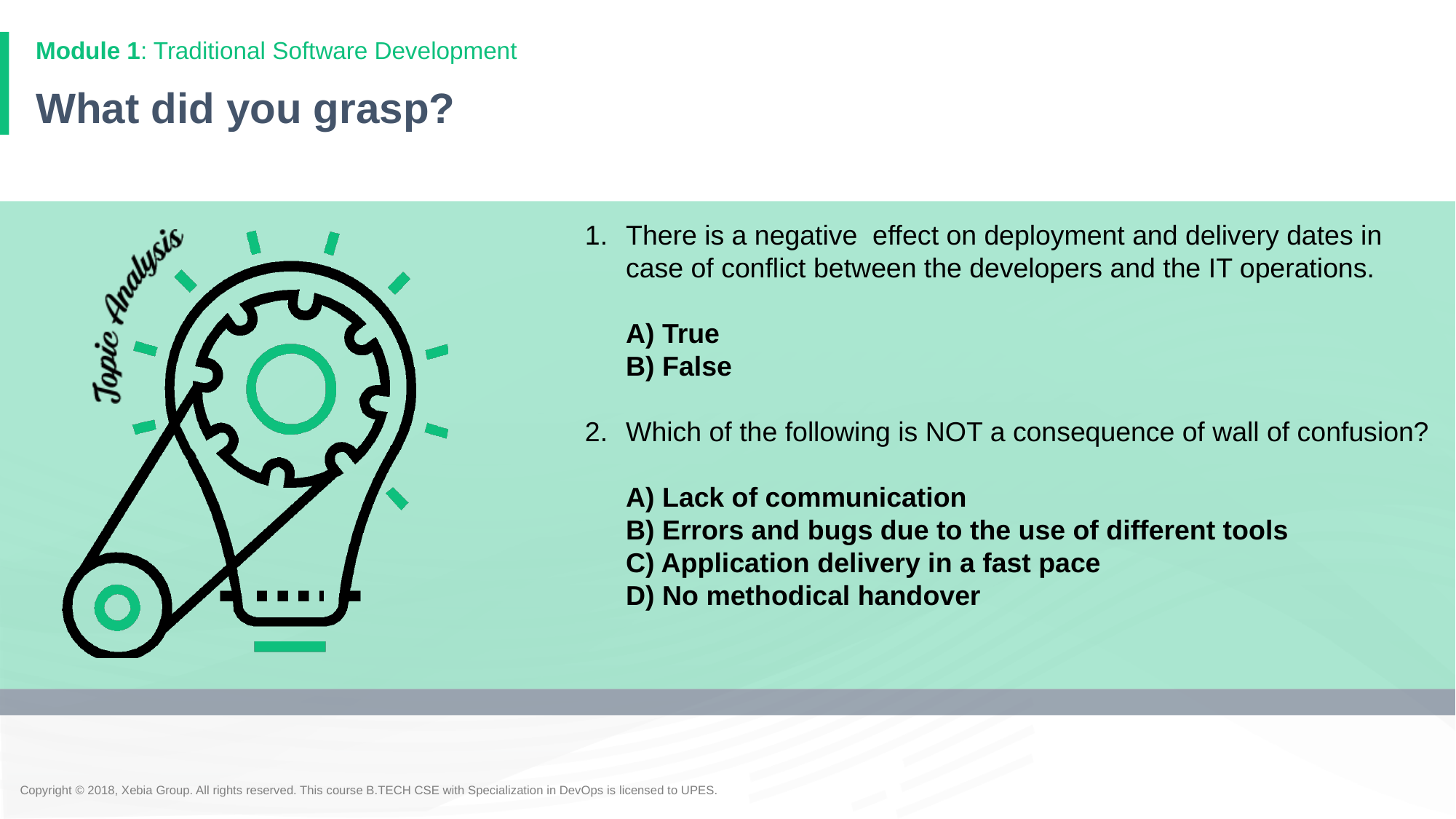

# What did you grasp?
There is a negative  effect on deployment and delivery dates in case of conflict between the developers and the IT operations.
A) True
B) False
Which of the following is NOT a consequence of wall of confusion?
A) Lack of communication
B) Errors and bugs due to the use of different tools
C) Application delivery in a fast pace
D) No methodical handover